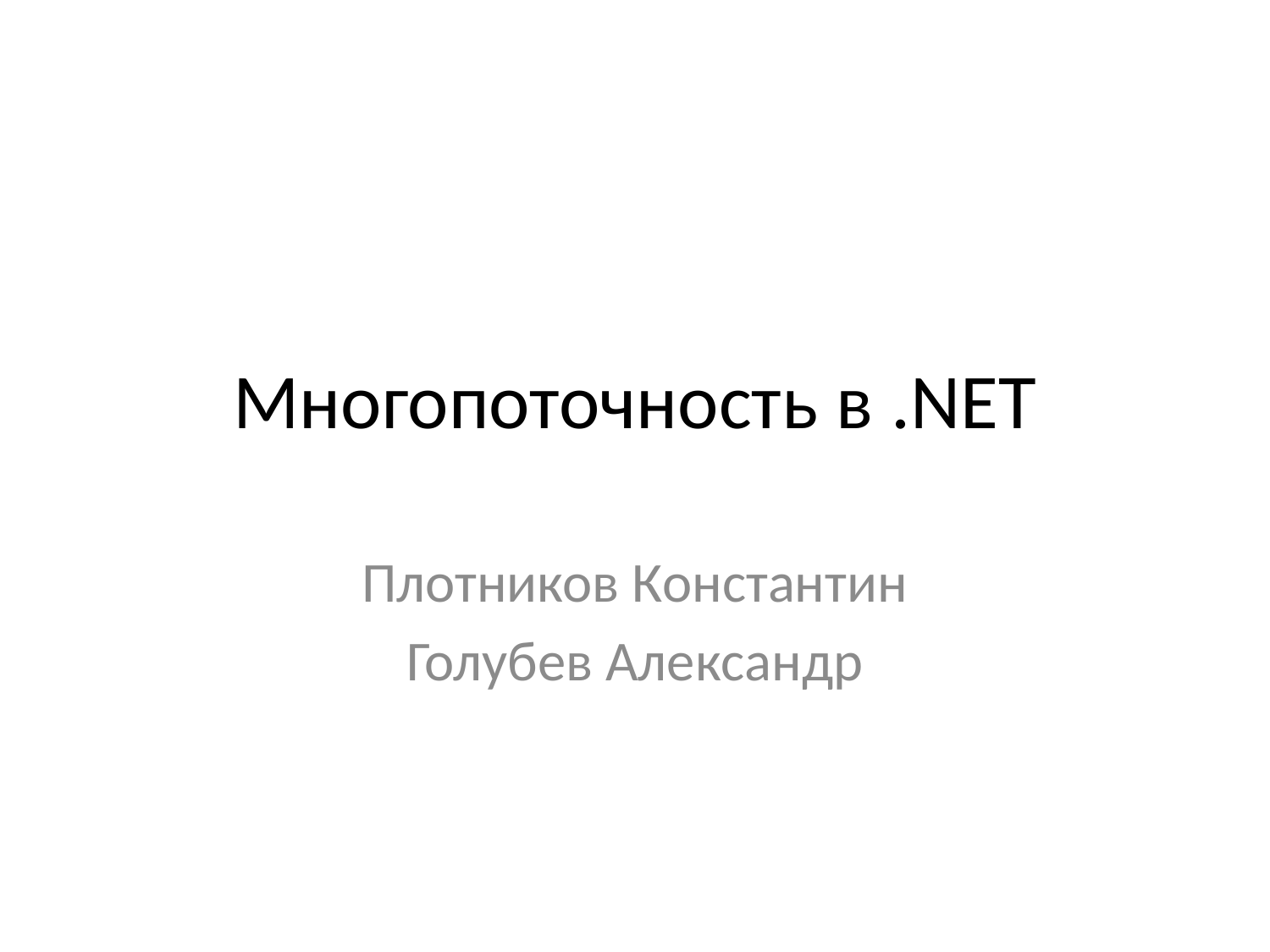

# Многопоточность в .NET
Плотников Константин
Голубев Александр